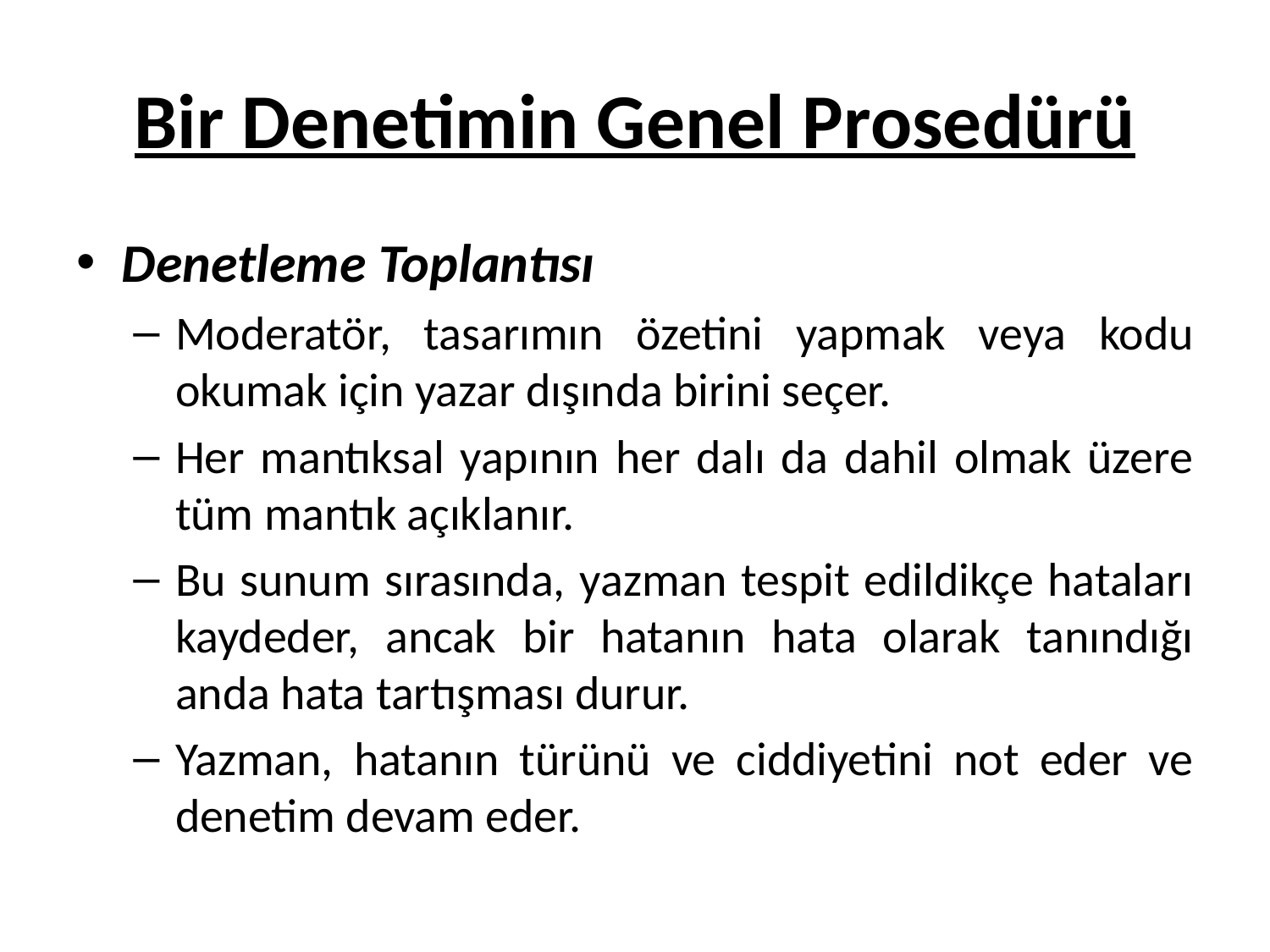

# Bir Denetimin Genel Prosedürü
Denetleme Toplantısı
Moderatör, tasarımın özetini yapmak veya kodu okumak için yazar dışında birini seçer.
Her mantıksal yapının her dalı da dahil olmak üzere tüm mantık açıklanır.
Bu sunum sırasında, yazman tespit edildikçe hataları kaydeder, ancak bir hatanın hata olarak tanındığı anda hata tartışması durur.
Yazman, hatanın türünü ve ciddiyetini not eder ve denetim devam eder.